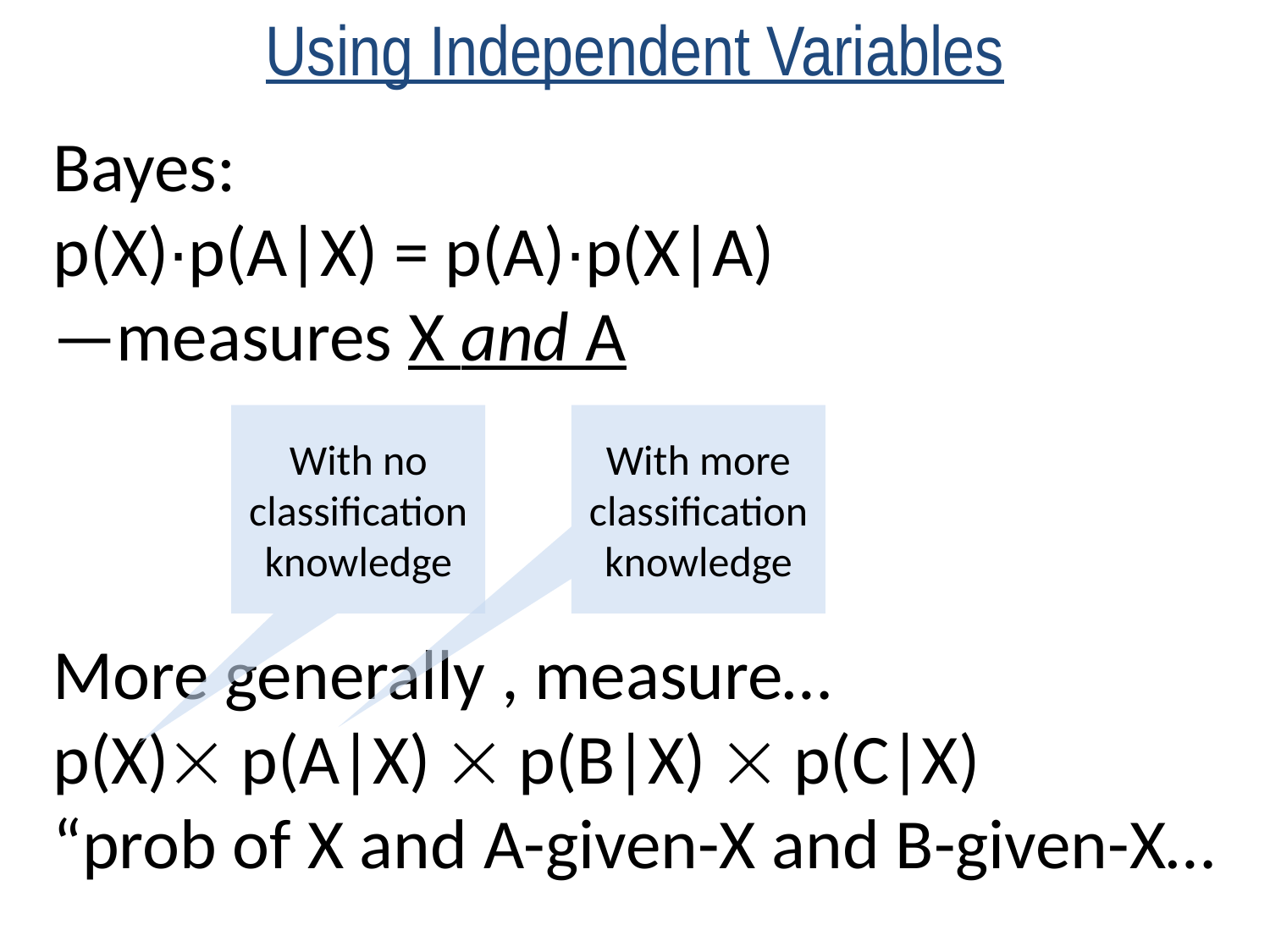

# Using Independent Variables
Bayes:
p(X)∙p(A|X) = p(A)∙p(X|A)
—measures X and A

More generally , measure…
p(X)× p(A|X) × p(B|X) × p(C|X)
“prob of X and A-given-X and B-given-X…
With no classification knowledge
With more classification knowledge